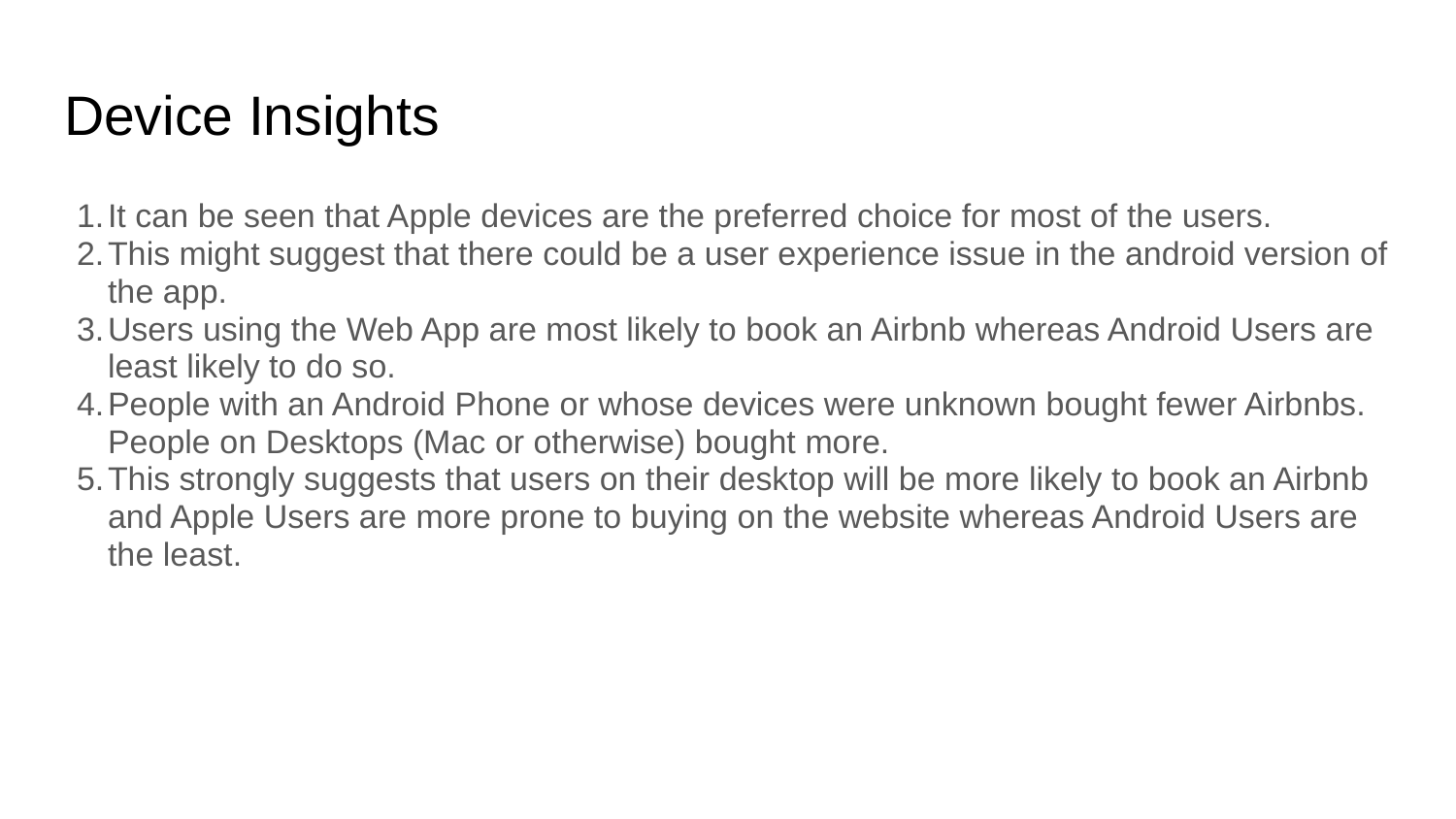

# Device Insights
It can be seen that Apple devices are the preferred choice for most of the users.
This might suggest that there could be a user experience issue in the android version of the app.
Users using the Web App are most likely to book an Airbnb whereas Android Users are least likely to do so.
People with an Android Phone or whose devices were unknown bought fewer Airbnbs. People on Desktops (Mac or otherwise) bought more.
This strongly suggests that users on their desktop will be more likely to book an Airbnb and Apple Users are more prone to buying on the website whereas Android Users are the least.